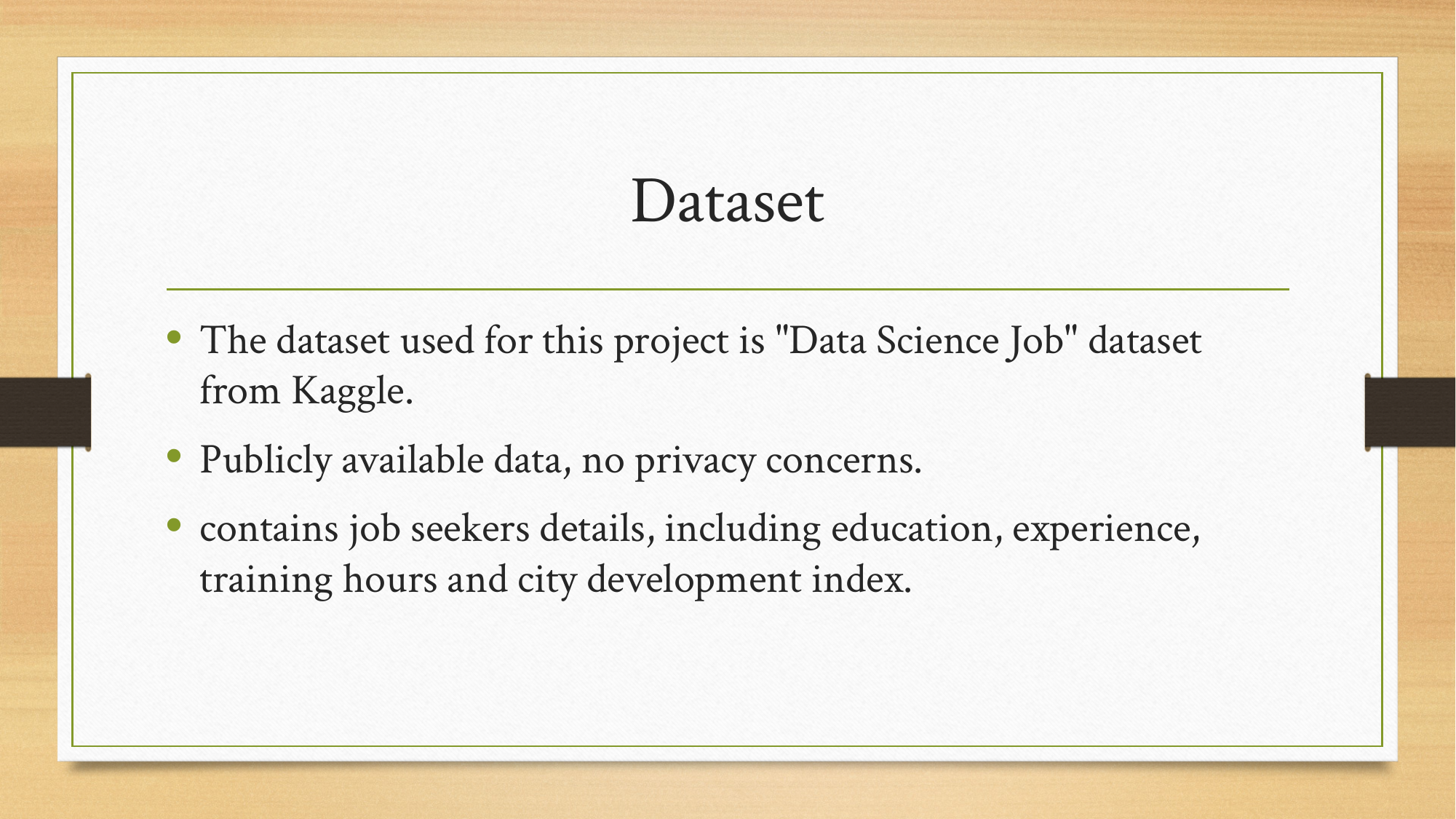

# Dataset
The dataset used for this project is "Data Science Job" dataset from Kaggle.
Publicly available data, no privacy concerns.
contains job seekers details, including education, experience, training hours and city development index.